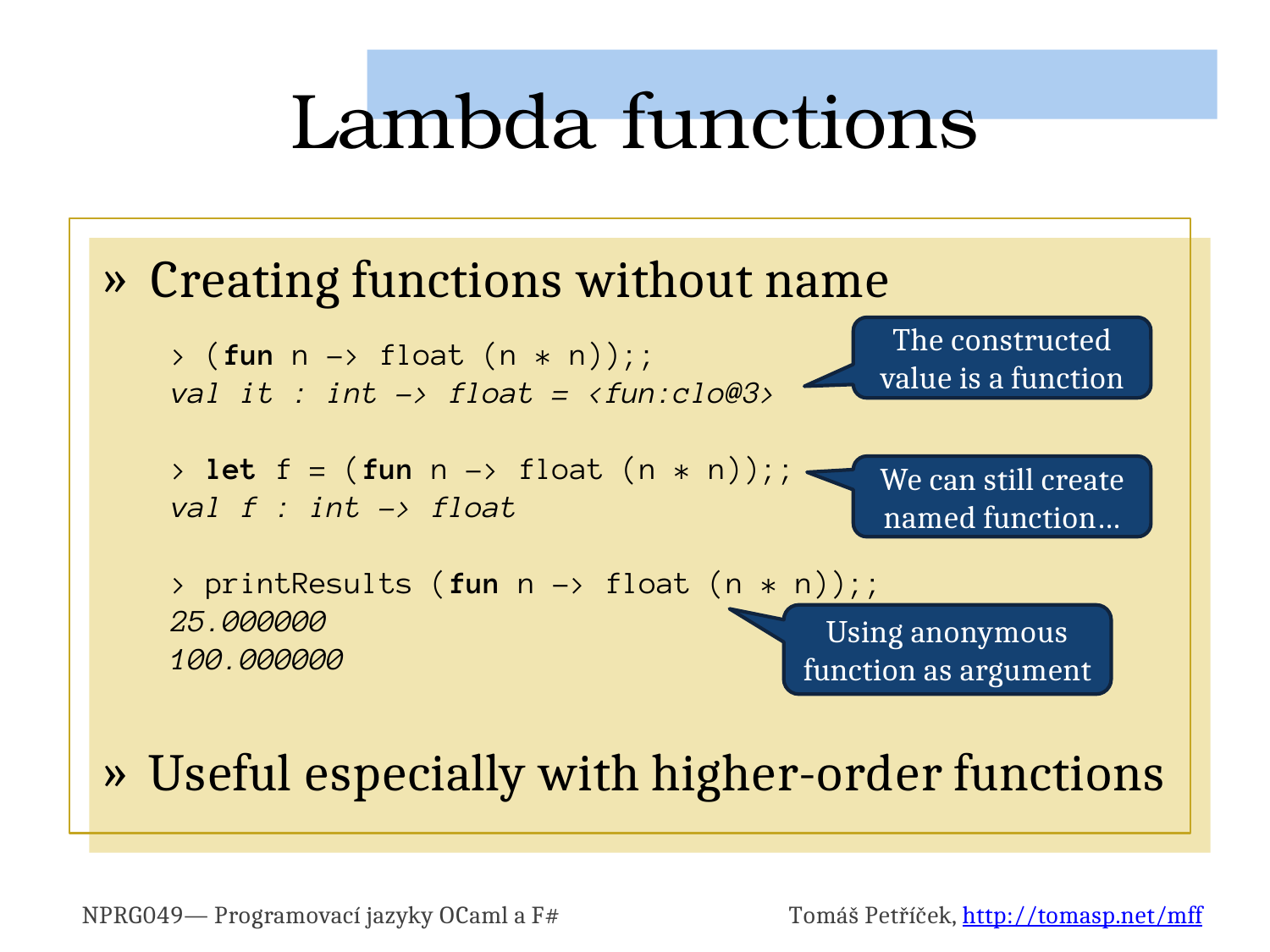

# Lambda functions
Creating functions without name

Useful especially with higher-order functions
The constructed
value is a function
> (fun n -> float (n * n));;
val it : int -> float = <fun:clo@3>

> let f = (fun n -> float (n * n));;
val f : int -> float

> printResults (fun n -> float (n * n));;
25.000000
100.000000
We can still create named function…
Using anonymous function as argument